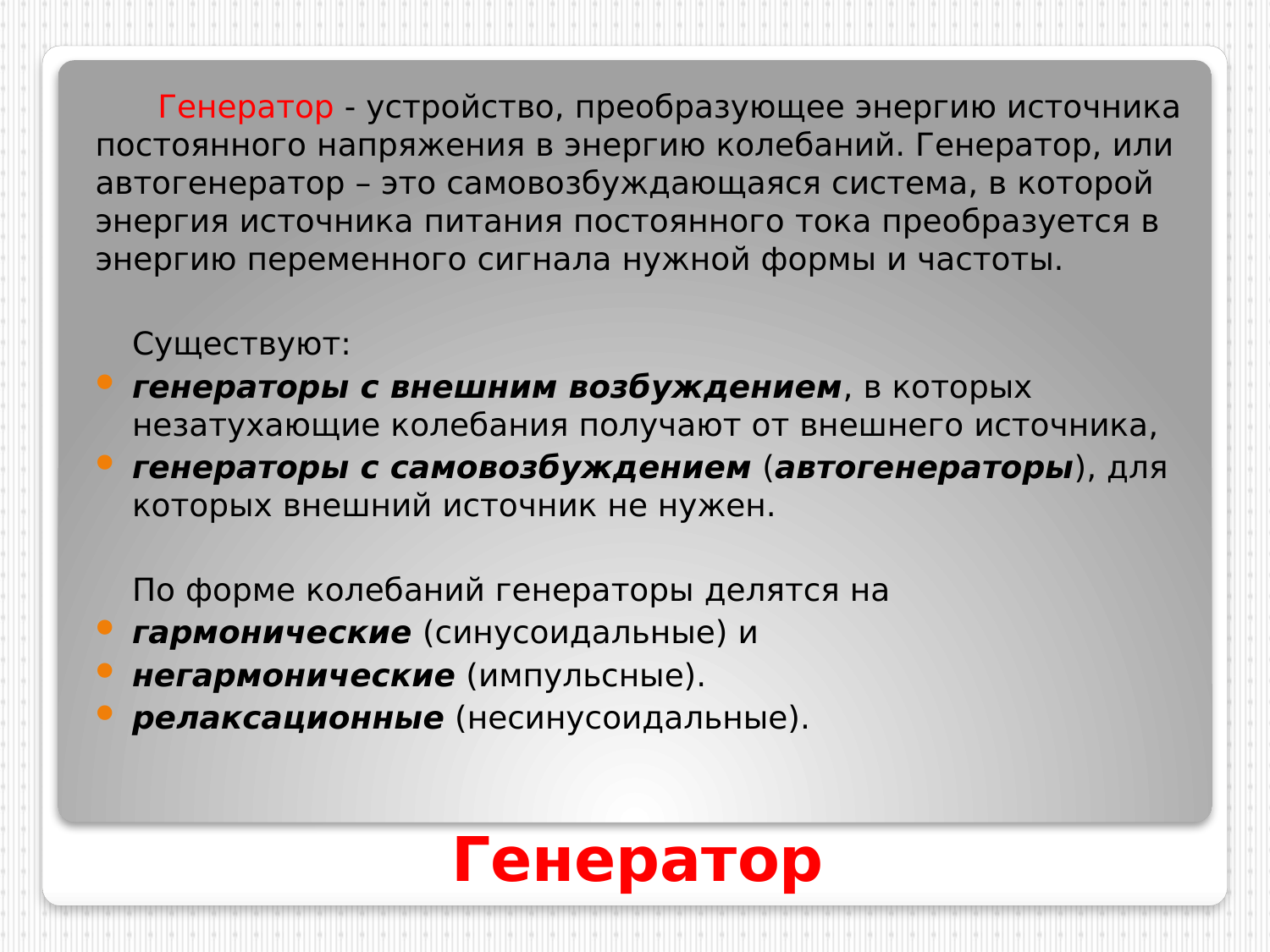

Генератор - устройство, преобразующее энергию источника постоянного напряжения в энергию колебаний. Генератор, или автогенератор – это самовозбуждающаяся система, в которой энергия источника питания постоянного тока преобразуется в энергию переменного сигнала нужной формы и частоты.

	Существуют:
генераторы с внешним возбуждением, в которых незатухающие колебания получают от внешнего источника,
генераторы с самовозбуждением (автогенераторы), для которых внешний источник не нужен.

	По форме колебаний генераторы делятся на
гармонические (синусоидальные) и
негармонические (импульсные).
релаксационные (несинусоидальные).

# Генератор